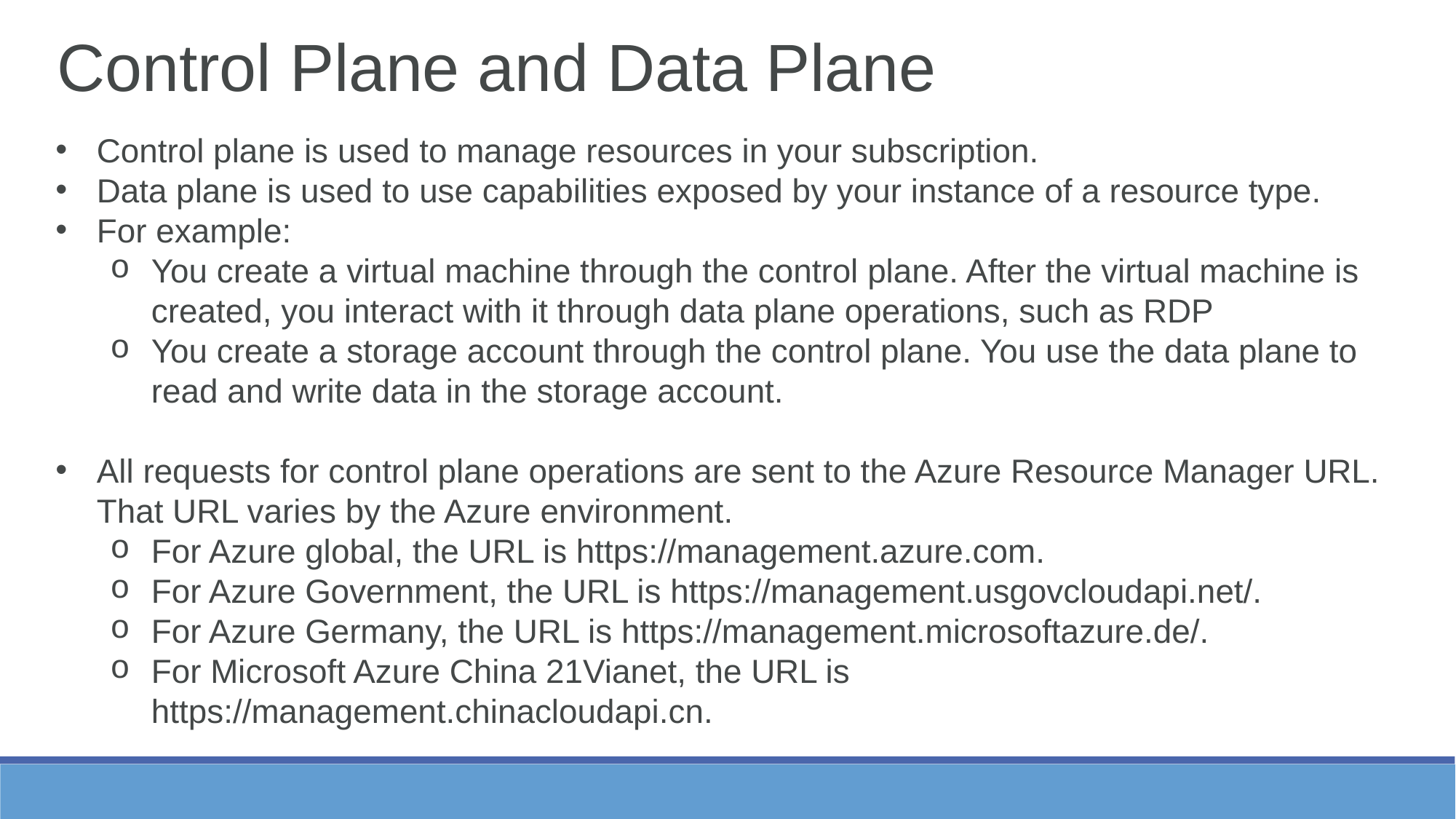

Control Plane and Data Plane
Control plane is used to manage resources in your subscription.
Data plane is used to use capabilities exposed by your instance of a resource type.
For example:
You create a virtual machine through the control plane. After the virtual machine is created, you interact with it through data plane operations, such as RDP
You create a storage account through the control plane. You use the data plane to read and write data in the storage account.

All requests for control plane operations are sent to the Azure Resource Manager URL. That URL varies by the Azure environment.
For Azure global, the URL is https://management.azure.com.
For Azure Government, the URL is https://management.usgovcloudapi.net/.
For Azure Germany, the URL is https://management.microsoftazure.de/.
For Microsoft Azure China 21Vianet, the URL is https://management.chinacloudapi.cn.